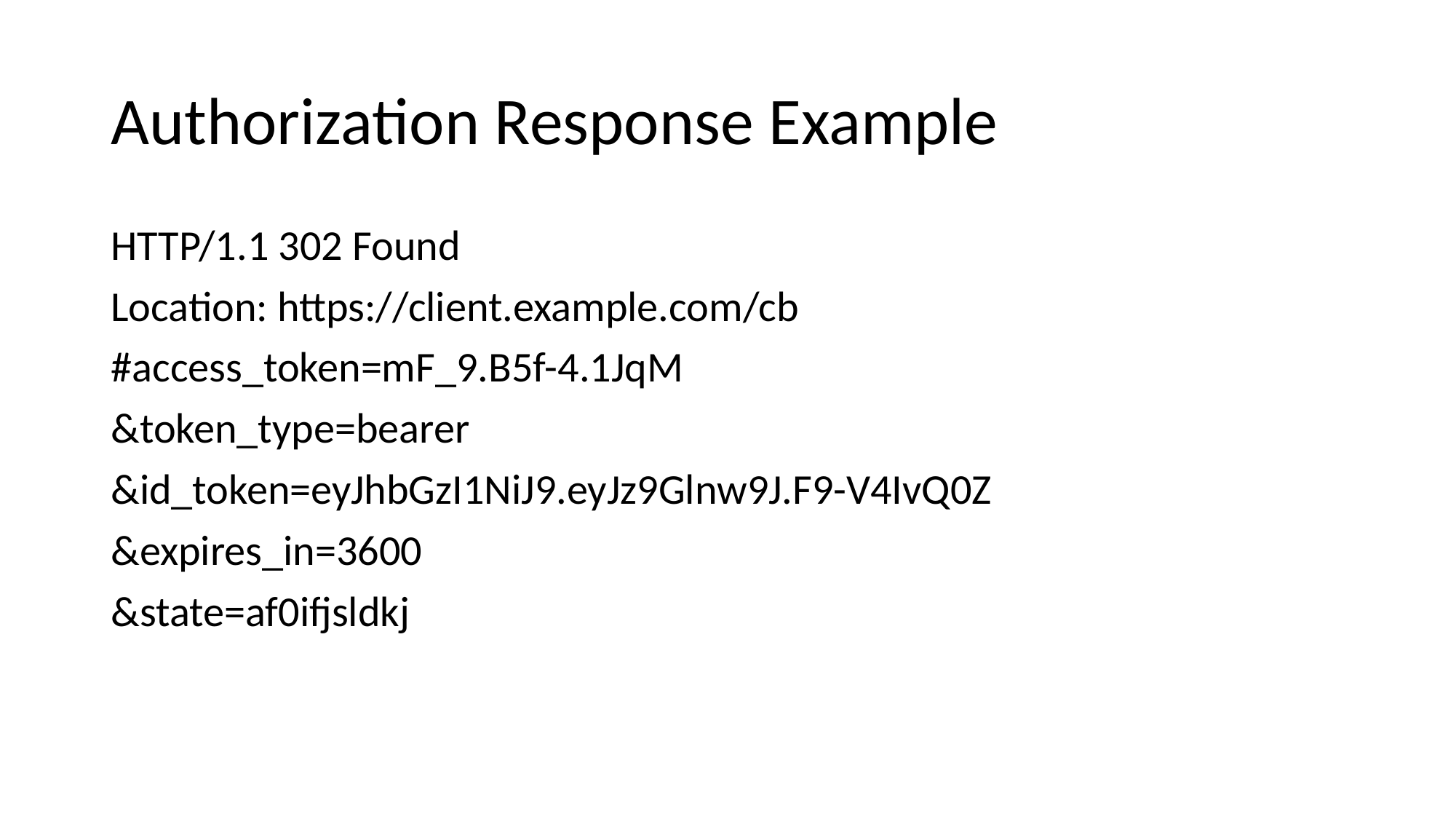

# Authorization Response Example
HTTP/1.1 302 Found
Location: https://client.example.com/cb
#access_token=mF_9.B5f-4.1JqM
&token_type=bearer
&id_token=eyJhbGzI1NiJ9.eyJz9Glnw9J.F9-V4IvQ0Z
&expires_in=3600
&state=af0ifjsldkj